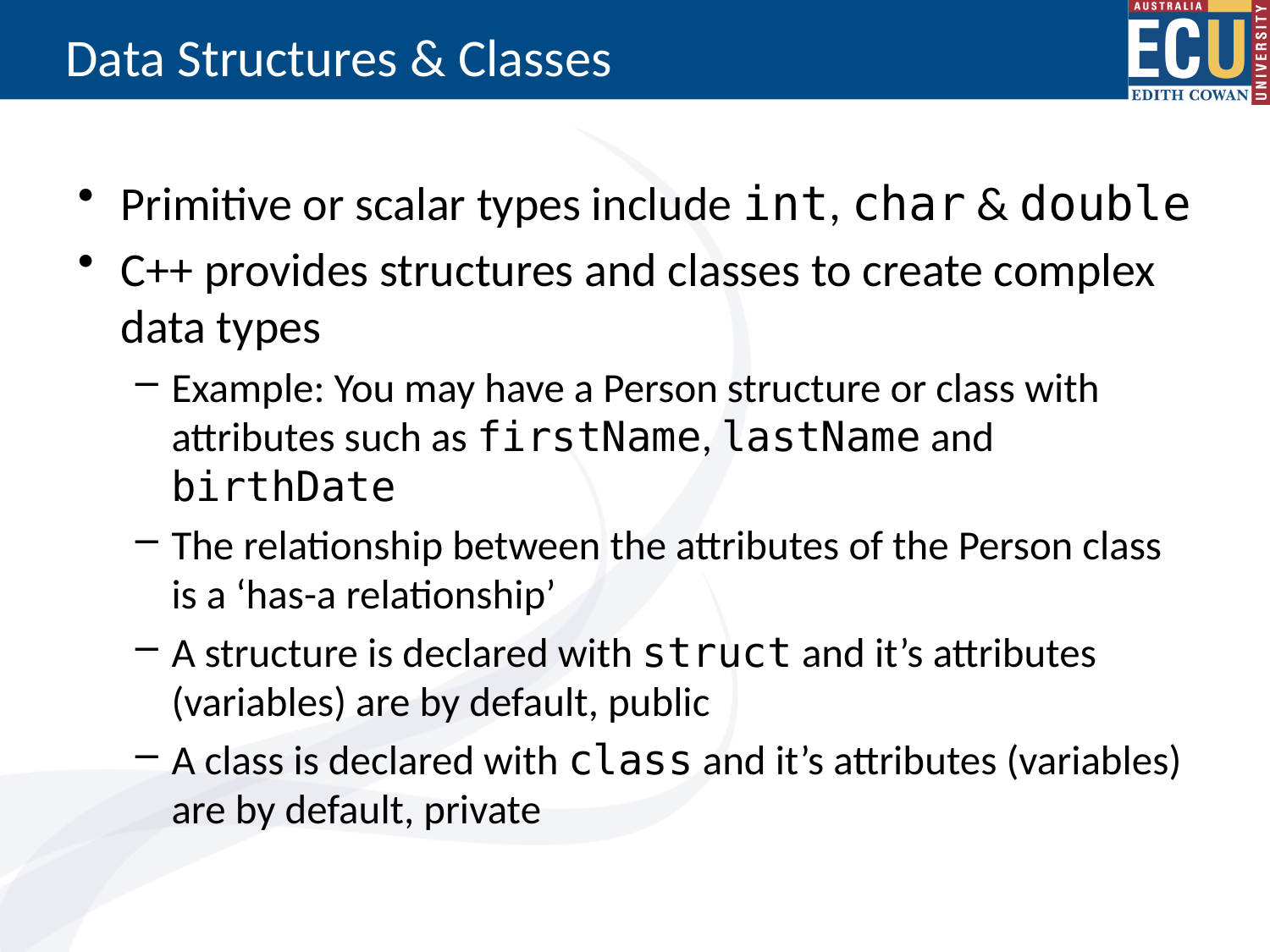

# Data Structures & Classes
Primitive or scalar types include int, char & double
C++ provides structures and classes to create complex data types
Example: You may have a Person structure or class with attributes such as firstName, lastName and birthDate
The relationship between the attributes of the Person class is a ‘has-a relationship’
A structure is declared with struct and it’s attributes (variables) are by default, public
A class is declared with class and it’s attributes (variables) are by default, private